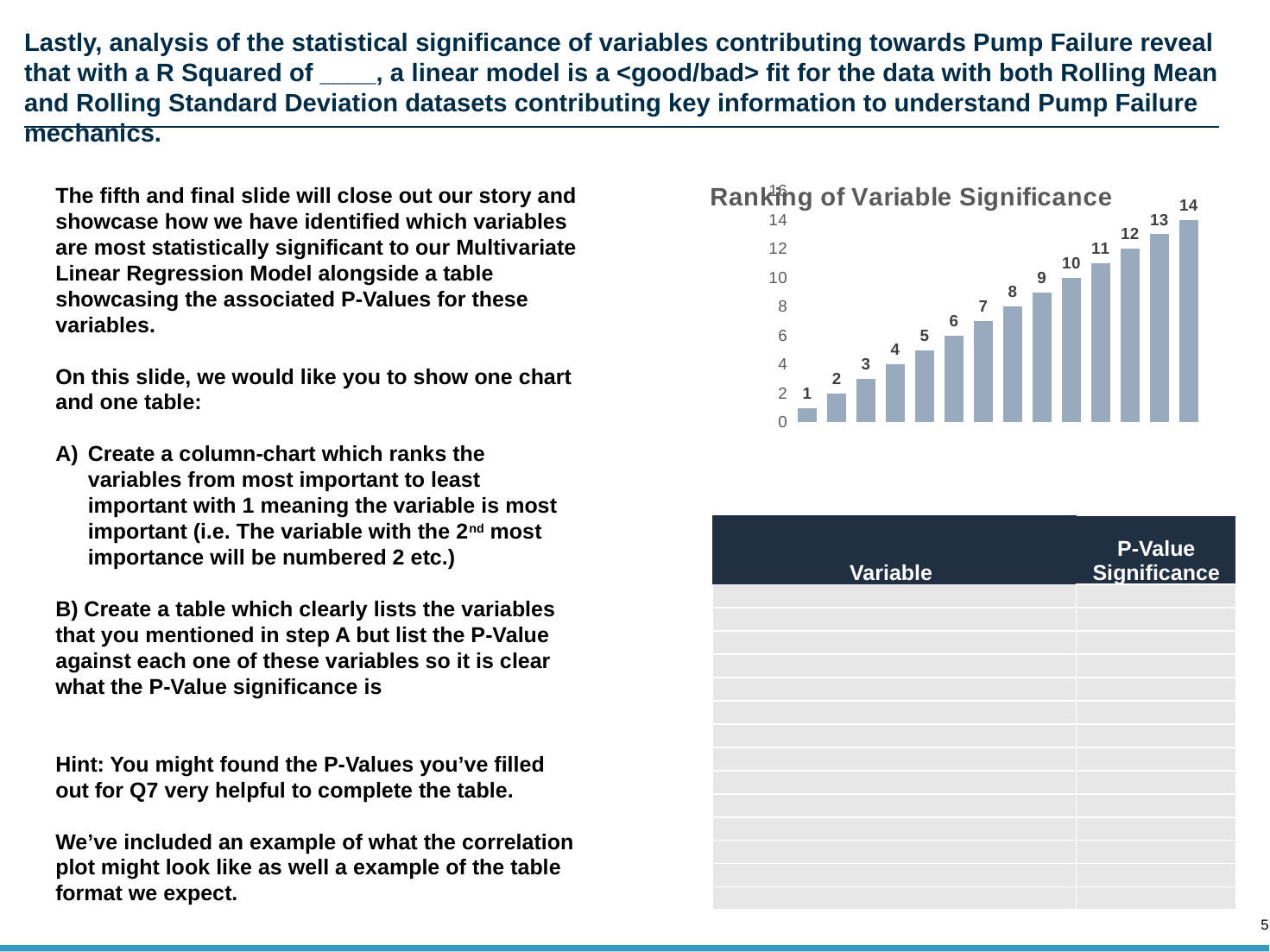

# Lastly, analysis of the statistical significance of variables contributing towards Pump Failure reveal that with a R Squared of ____, a linear model is a <good/bad> fit for the data with both Rolling Mean and Rolling Standard Deviation datasets contributing key information to understand Pump Failure mechanics.

### Chart: Ranking of Variable Significance

| Category |  |
|---|---|
| Volumetric Flow Meter 2 Rolling Standard Deviation | 1.0 |
| Pump Efficiency Rolling Standard Deviation | 2.0 |
| Intercept | 3.0 |
| Pump Efficiency Rolling Mean | 4.0 |
| Ambient Temperature Rolling Mean | 5.0 |
| Volumetric Flow Meter 2 Rolling Mean | 6.0 |
| Horse Power Rolling Standard Deviation | 7.0 |
| Pump Torque  Rolling Standard Deviation | 8.0 |
| Volumetric Flow Meter 1 Rolling Mean | 9.0 |
| Horse Power Rolling Mean | 10.0 |
| Ambient Temperature Rolling Standard Deviation | 11.0 |
| Pump Speed (RPM) Rolling Standard Deviation | 12.0 |
| Pump Torque  Rolling Mean | 13.0 |
| Pump Speed (RPM) Rolling Mean | 14.0 |
The fifth and final slide will close out our story and showcase how we have identified which variables are most statistically significant to our Multivariate Linear Regression Model alongside a table showcasing the associated P-Values for these variables.

On this slide, we would like you to show one chart and one table:

Create a column-chart which ranks the variables from most important to least important with 1 meaning the variable is most important (i.e. The variable with the 2nd most importance will be numbered 2 etc.)

B) Create a table which clearly lists the variables that you mentioned in step A but list the P-Value against each one of these variables so it is clear what the P-Value significance is

Hint: You might found the P-Values you’ve filled out for Q7 very helpful to complete the table.

We’ve included an example of what the correlation plot might look like as well a example of the table format we expect.

| Variable | P-Value Significance |
| --- | --- |
|  |  |
|  |  |
|  |  |
|  |  |
|  |  |
|  |  |
|  |  |
|  |  |
|  |  |
|  |  |
|  |  |
|  |  |
|  |  |
|  |  |